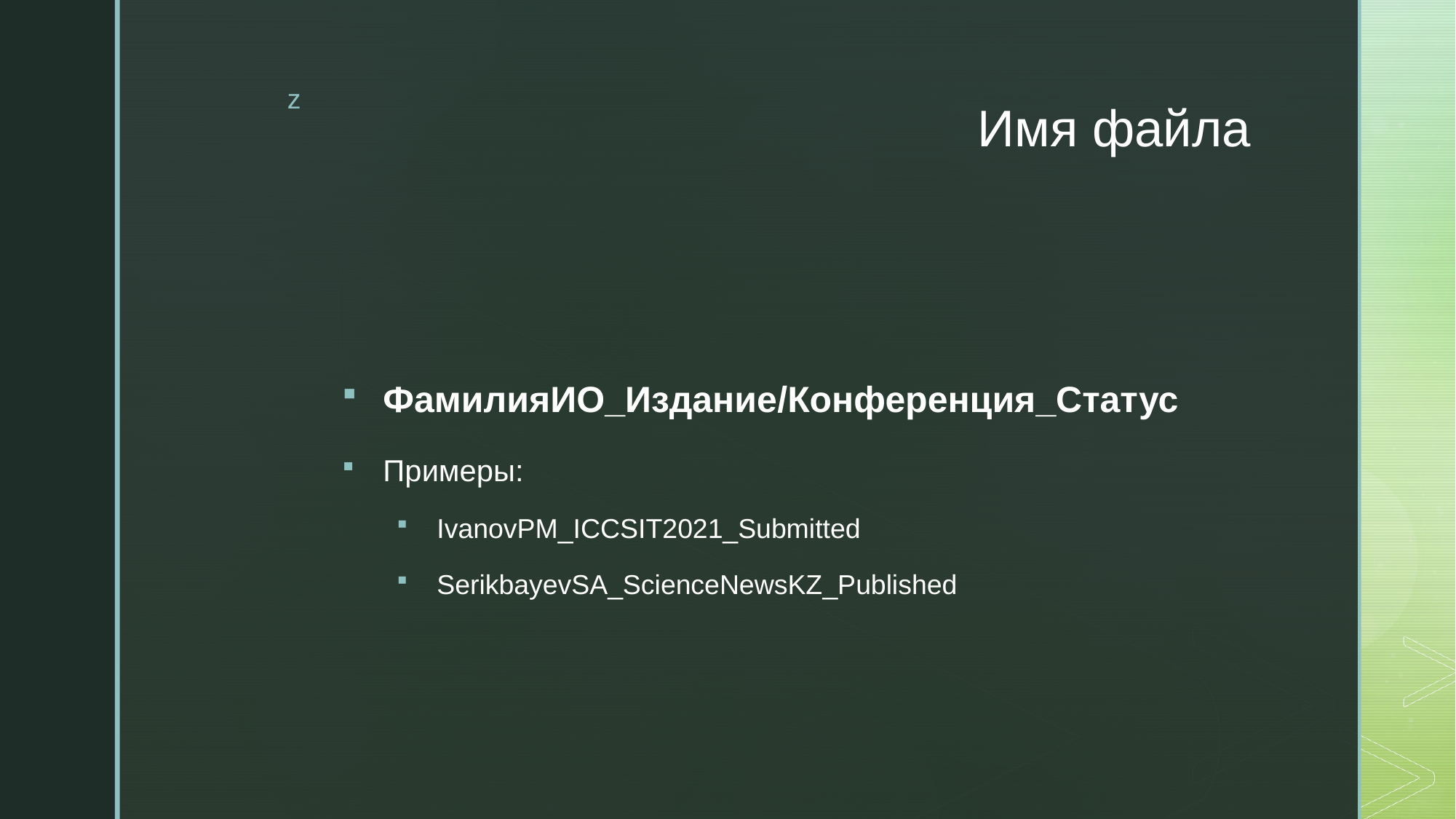

# Имя файла
ФамилияИО_Издание/Конференция_Статус
Примеры:
IvanovPM_ICCSIT2021_Submitted
SerikbayevSA_ScienceNewsKZ_Published